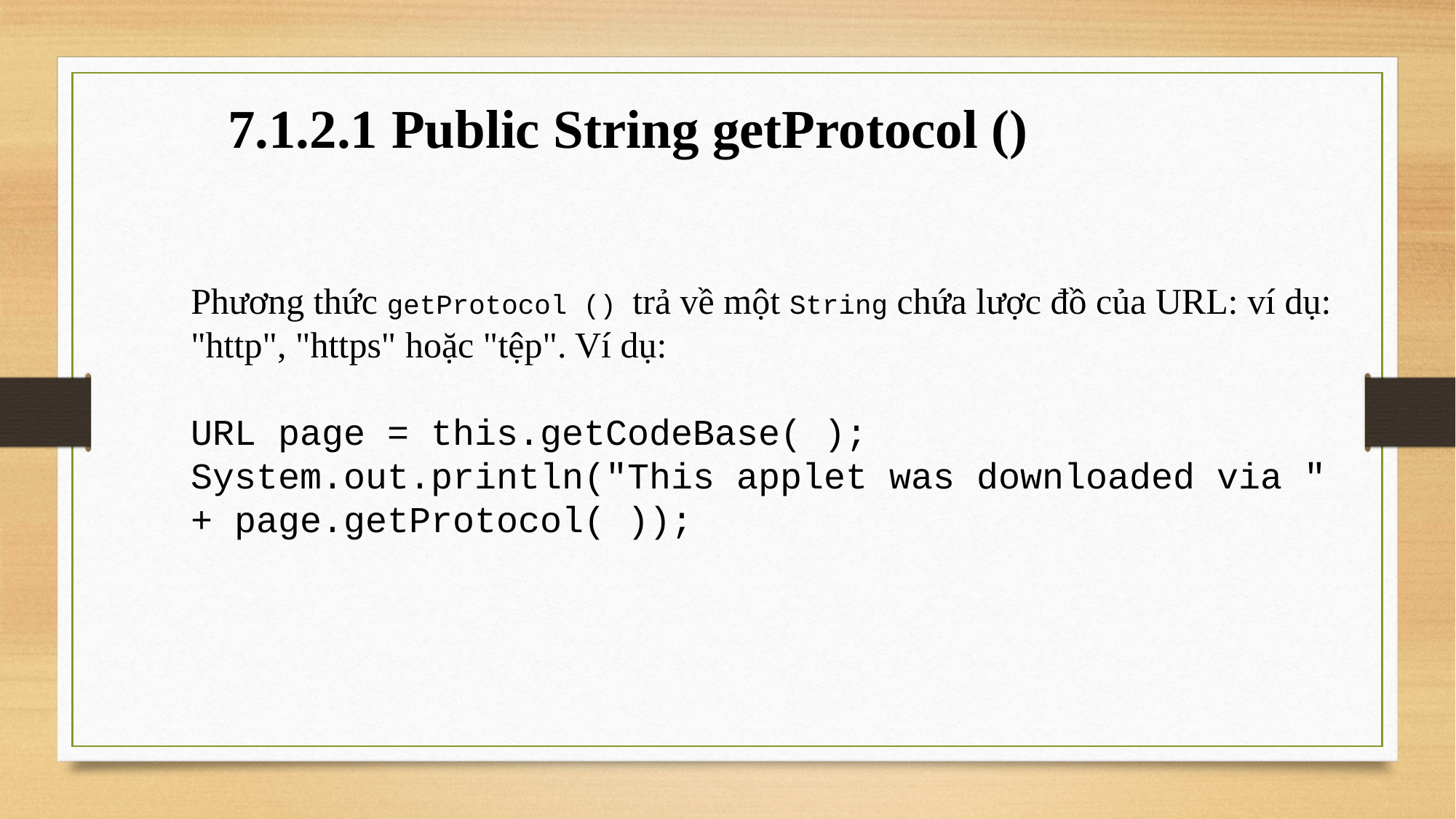

7.1.2.1 Public String getProtocol ()
Phương thức getProtocol () trả về một String chứa lược đồ của URL: ví dụ: "http", "https" hoặc "tệp". Ví dụ:

URL page = this.getCodeBase( );
System.out.println("This applet was downloaded via "
+ page.getProtocol( ));